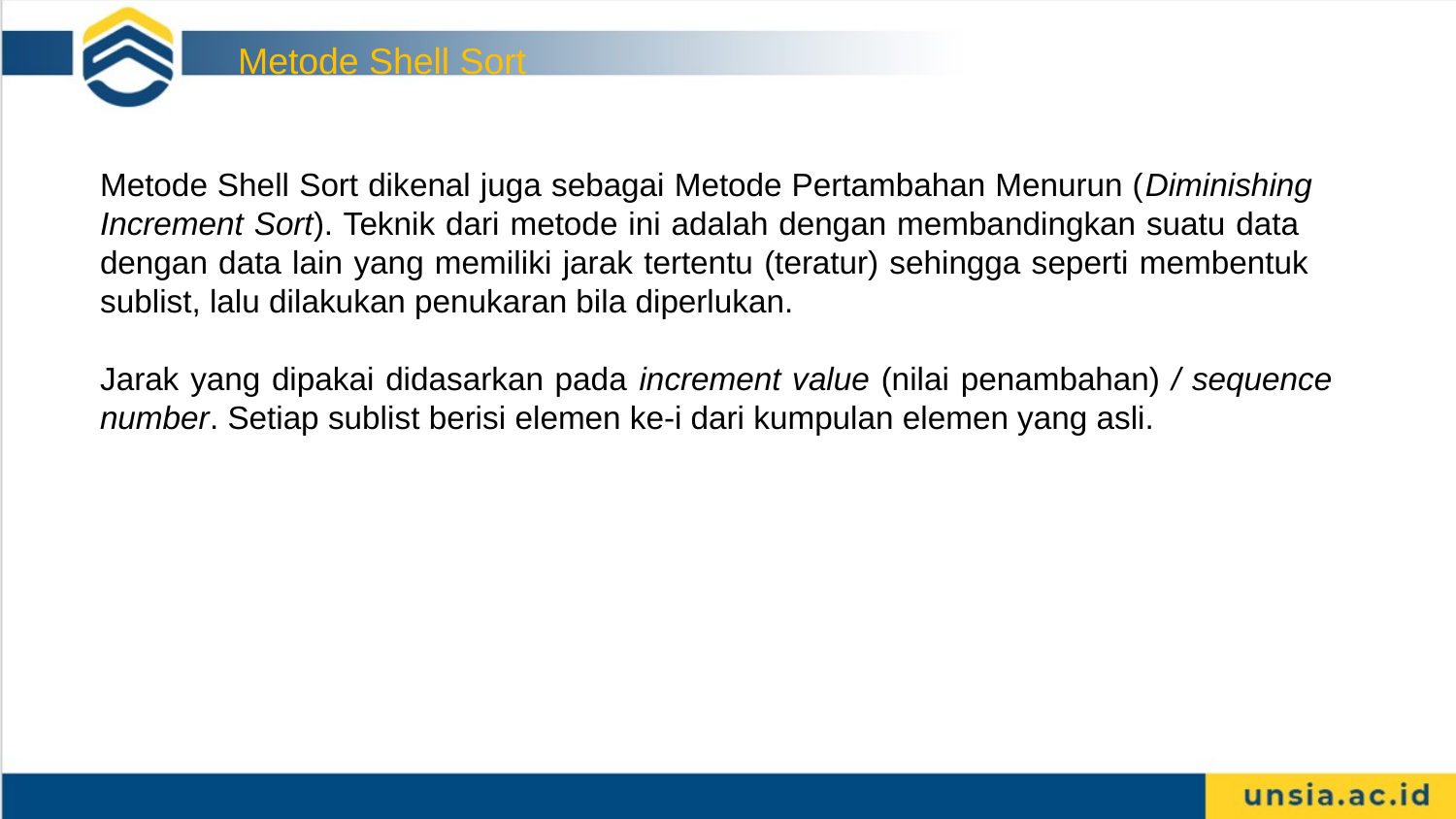

Metode Shell Sort
Metode Shell Sort dikenal juga sebagai Metode Pertambahan Menurun (Diminishing   Increment Sort). Teknik dari metode ini adalah dengan membandingkan suatu data    dengan data lain yang memiliki jarak tertentu (teratur) sehingga seperti membentuk   sublist, lalu dilakukan penukaran bila diperlukan.

Jarak yang dipakai didasarkan pada increment value (nilai penambahan) / sequence number. Setiap sublist berisi elemen ke-i dari kumpulan elemen yang asli.